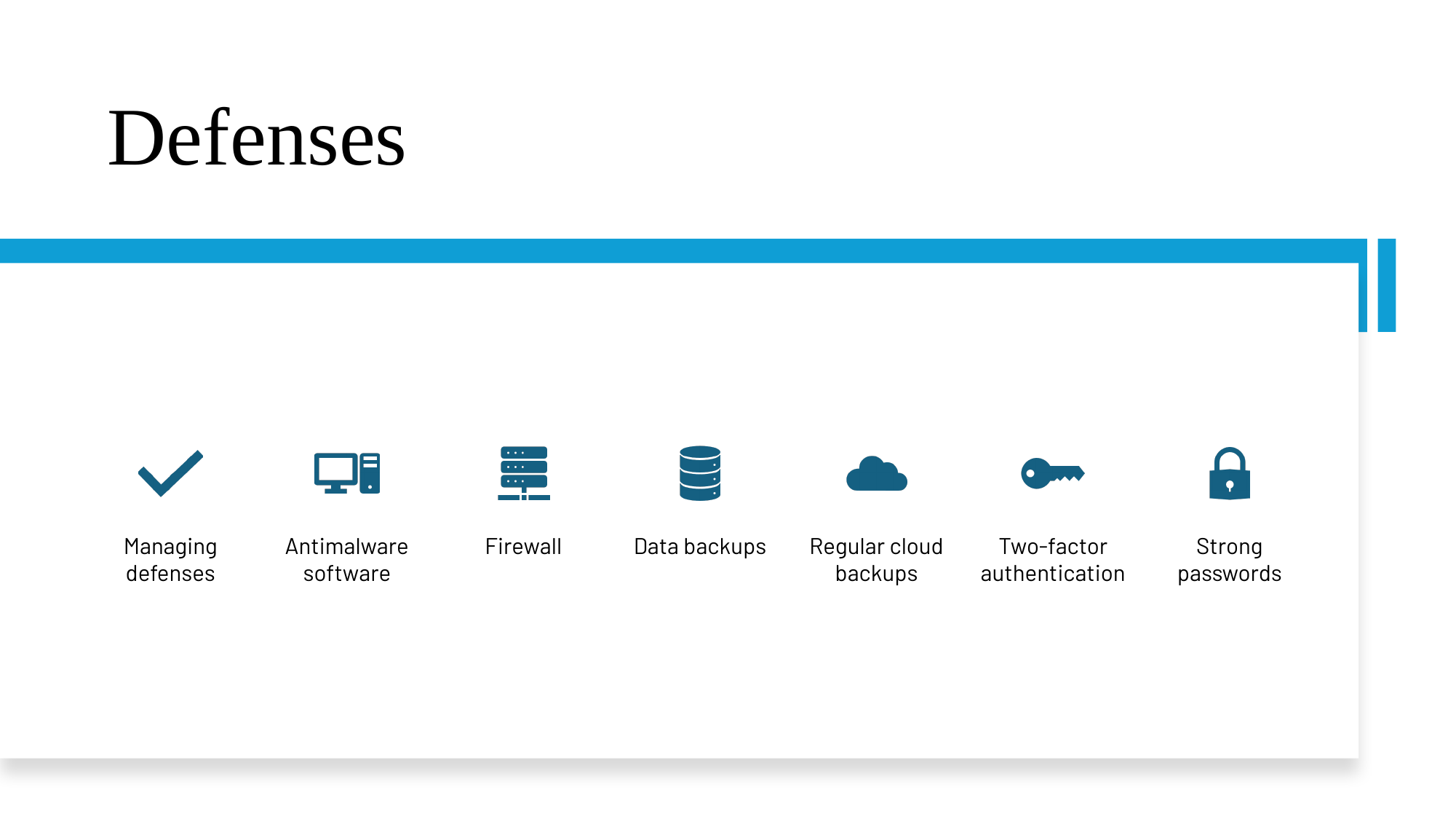

# Defenses

Managing defenses
Antimalware software
Firewall
Data backups
Regular cloud backups
Two-factor authentication
Strong passwords